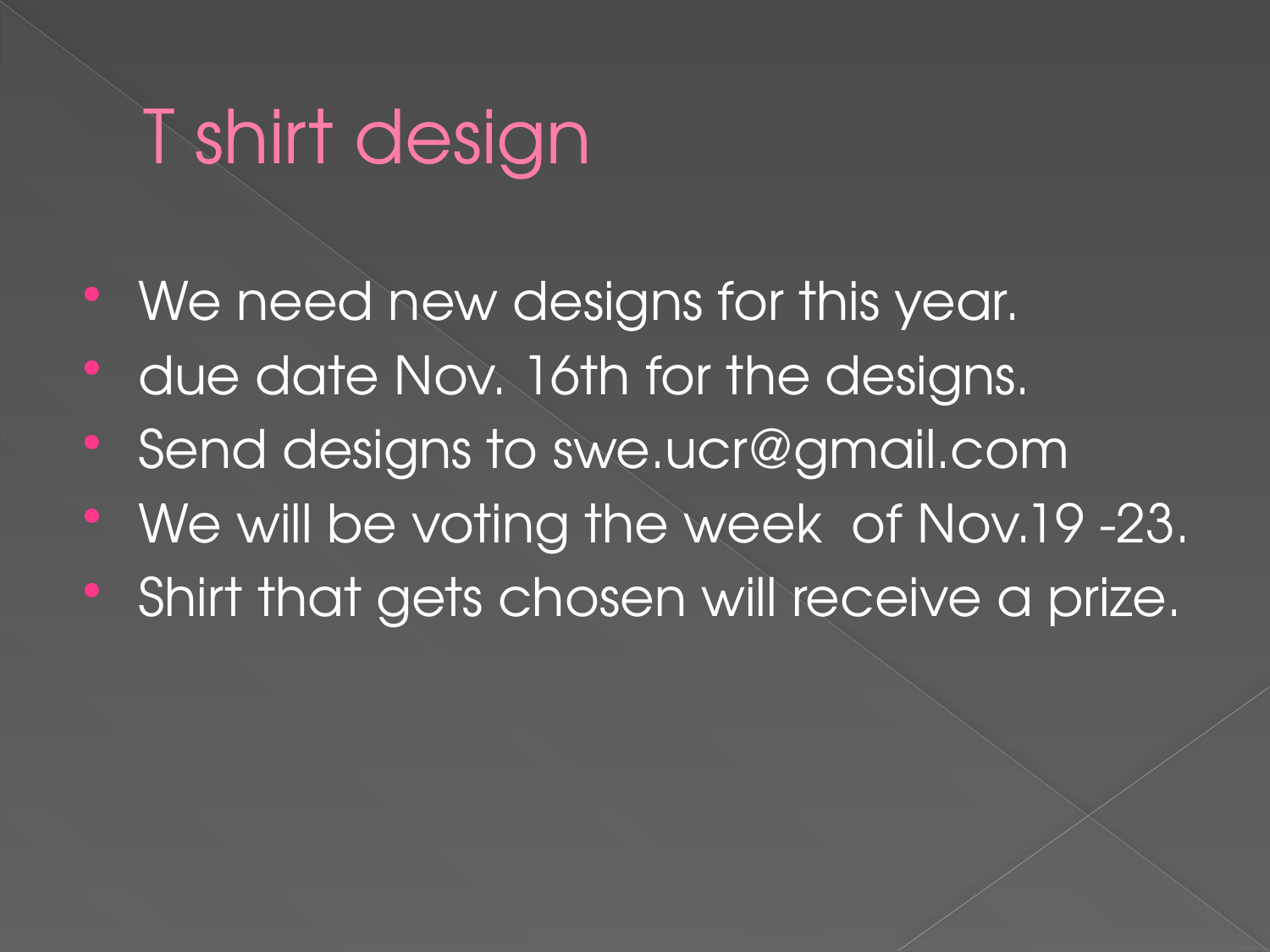

# T shirt design
We need new designs for this year.
due date Nov. 16th for the designs.
Send designs to swe.ucr@gmail.com
We will be voting the week  of Nov.19 -23.
Shirt that gets chosen will receive a prize.